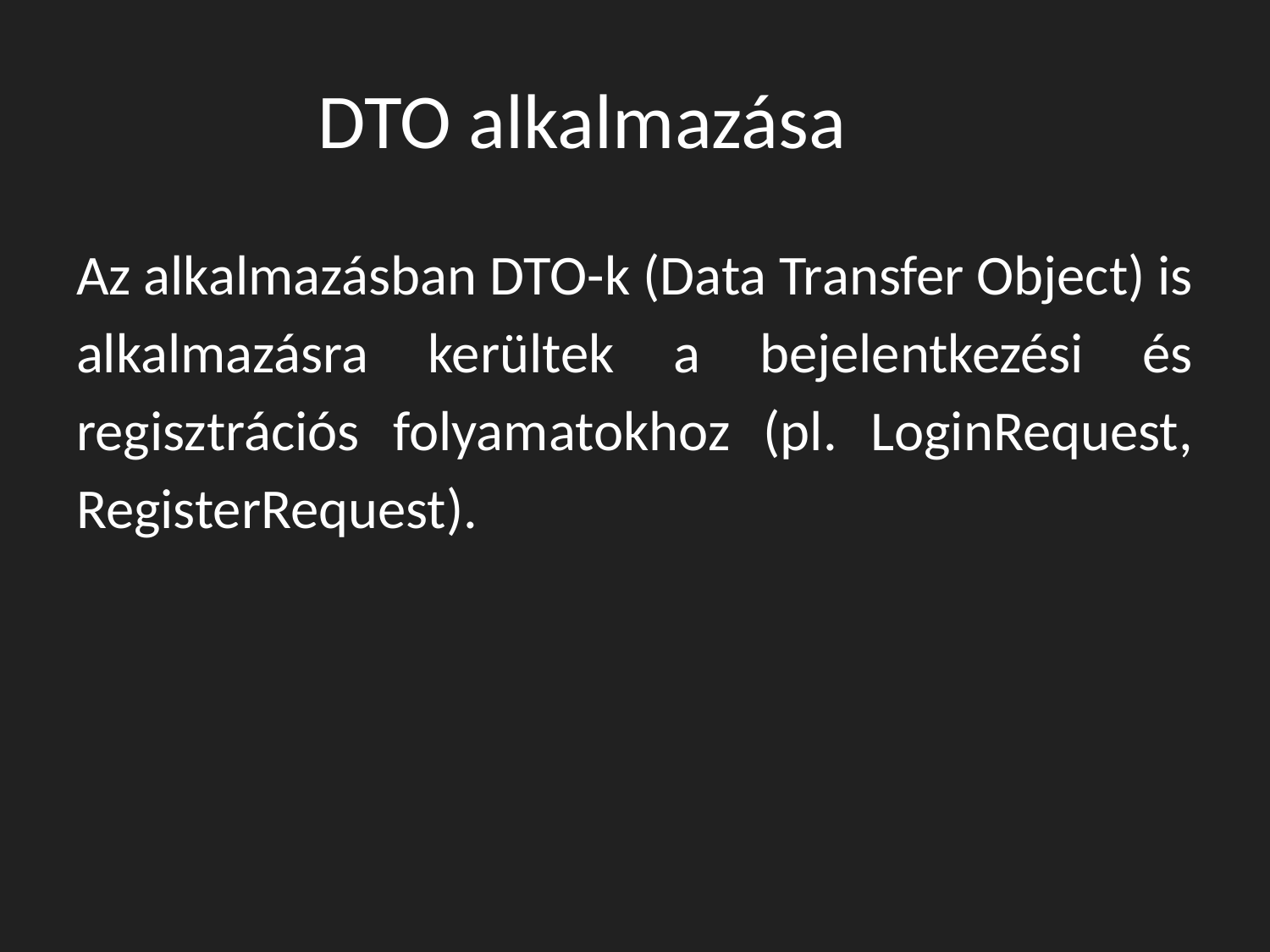

# DTO alkalmazása
Az alkalmazásban DTO-k (Data Transfer Object) is alkalmazásra kerültek a bejelentkezési és regisztrációs folyamatokhoz (pl. LoginRequest, RegisterRequest).